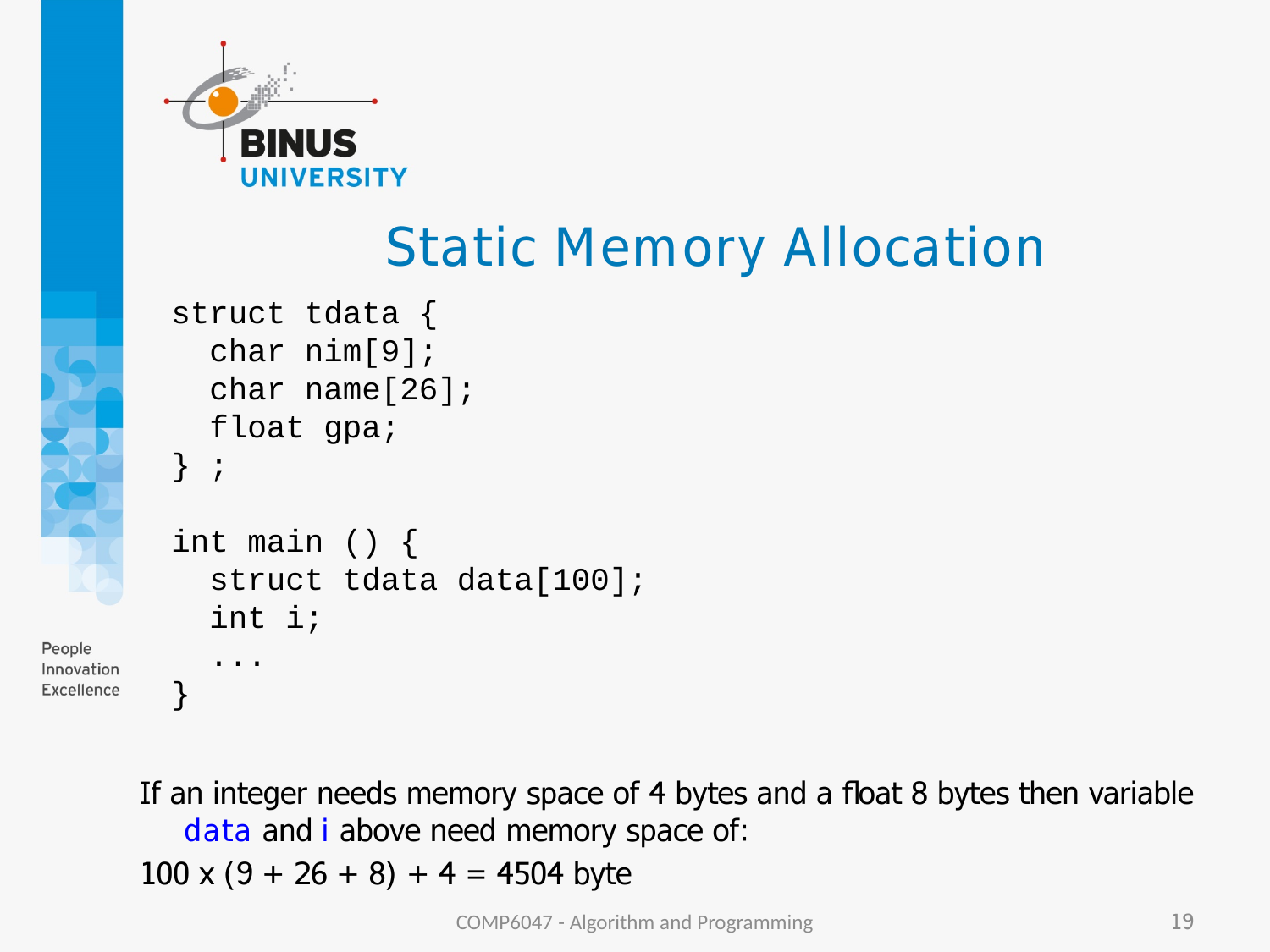

# Static Memory Allocation
struct tdata {
  char nim[9];
  char name[26];
  float gpa;
} ;

int main () {
  struct tdata data[100];
  int i;
  ...
}

If an integer needs memory space of 4 bytes and a float 8 bytes then variable data and i above need memory space of:
100 x (9 + 26 + 8) + 4 = 4504 byte
COMP6047 - Algorithm and Programming
19